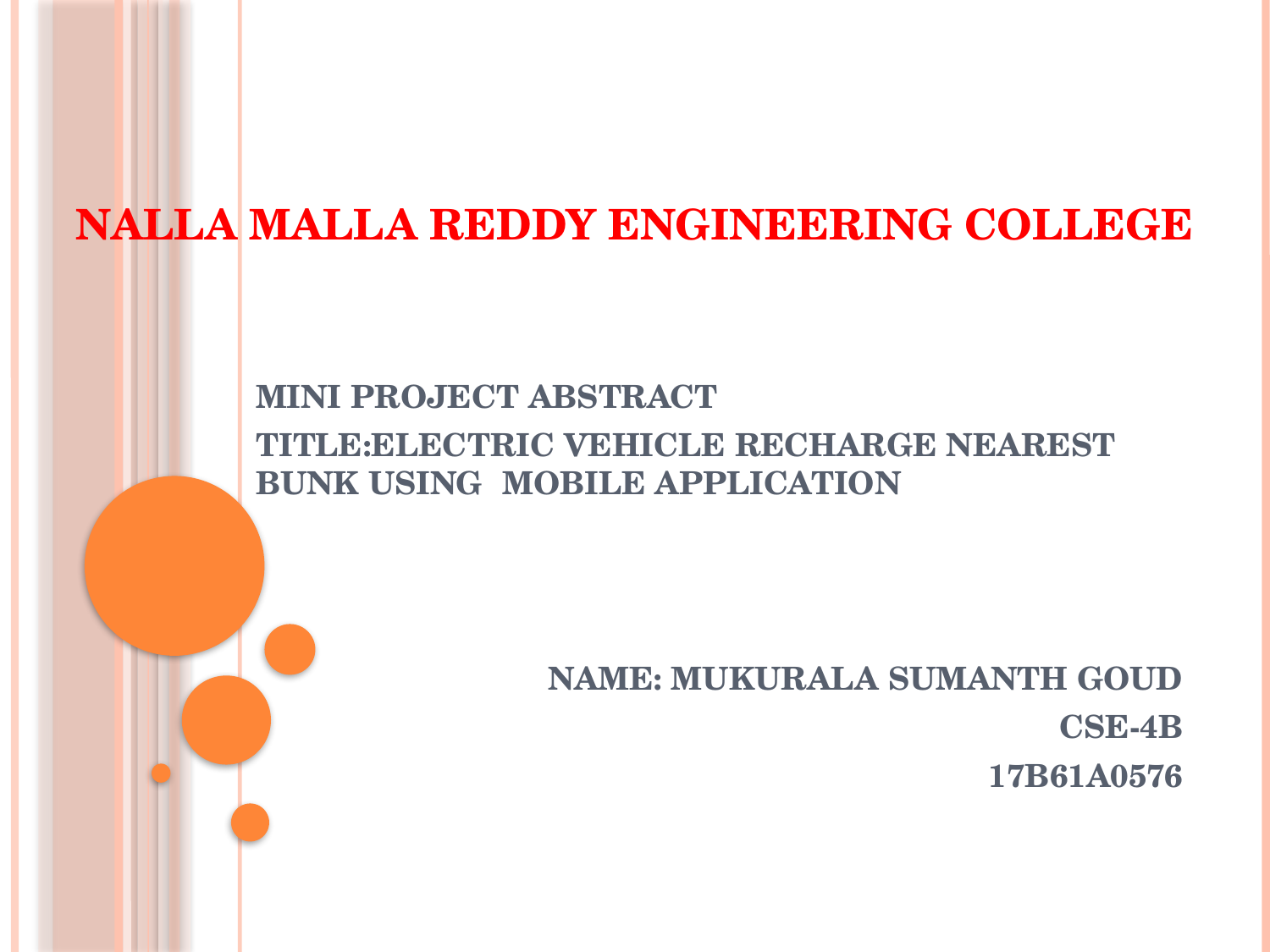

# NALLA MALLA REDDY ENGINEERING COLLEGE
MINI PROJECT ABSTRACT
TITLE:ELECTRIC VEHICLE RECHARGE NEAREST BUNK USING  MOBILE APPLICATION

         NAME: MUKURALA SUMANTH GOUD
              CSE-4B
              17B61A0576